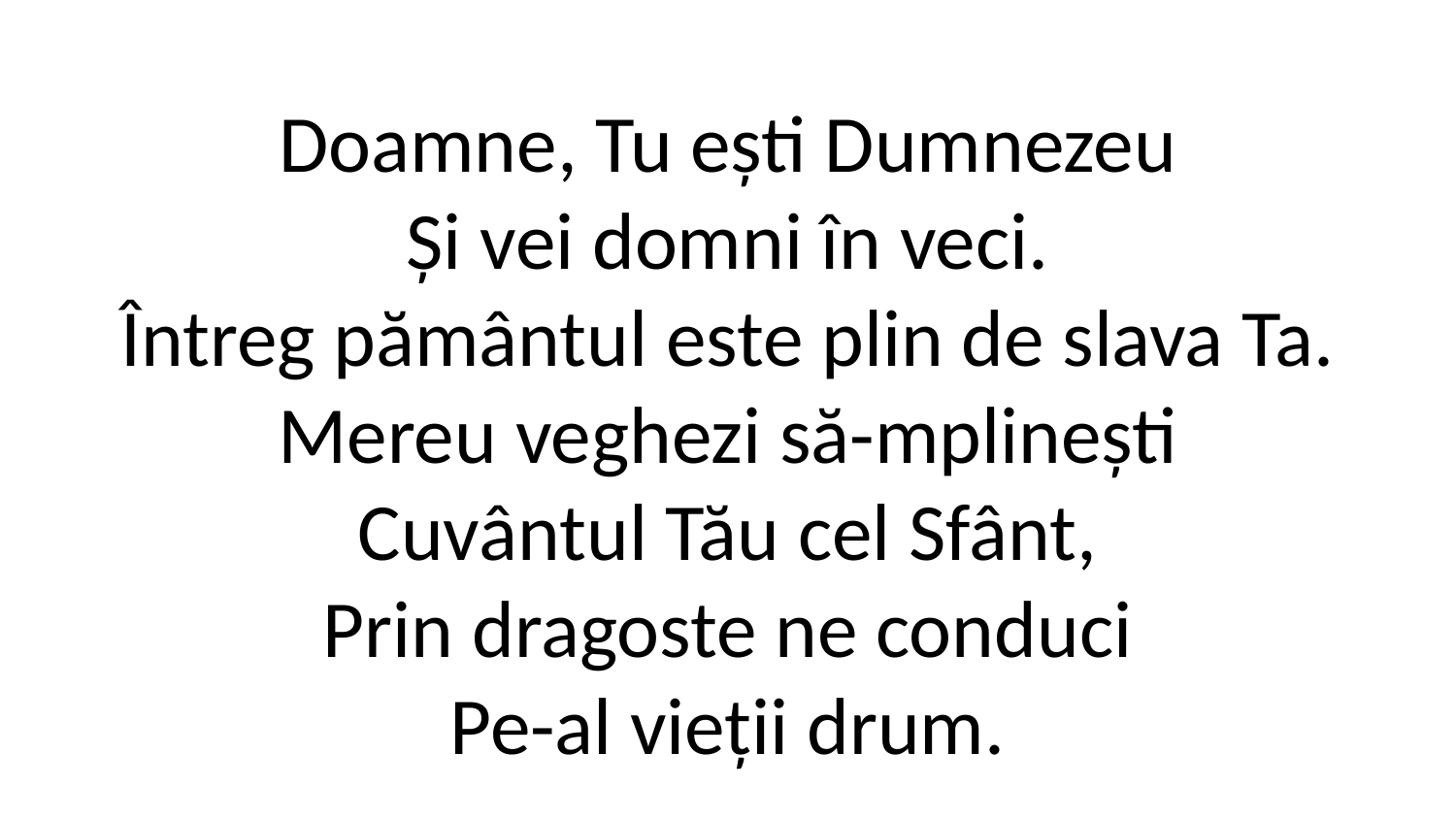

Doamne, Tu ești Dumnezeu
Și vei domni în veci.
Întreg pământul este plin de slava Ta.
Mereu veghezi să-mplinești
Cuvântul Tău cel Sfânt,
Prin dragoste ne conduci
Pe-al vieții drum.